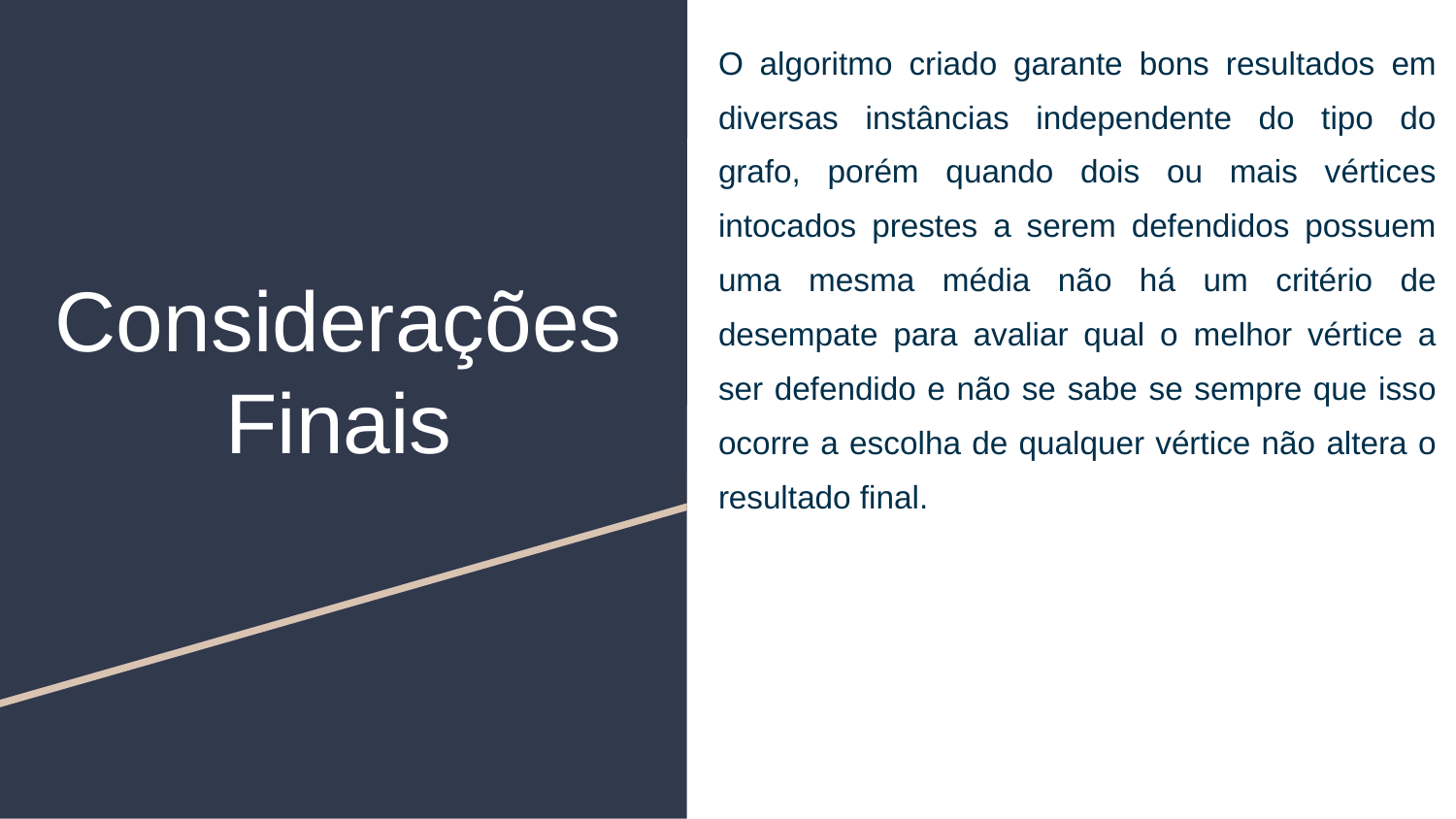

O algoritmo criado garante bons resultados em diversas instâncias independente do tipo do grafo, porém quando dois ou mais vértices intocados prestes a serem defendidos possuem uma mesma média não há um critério de desempate para avaliar qual o melhor vértice a ser defendido e não se sabe se sempre que isso ocorre a escolha de qualquer vértice não altera o resultado final.

# Considerações Finais